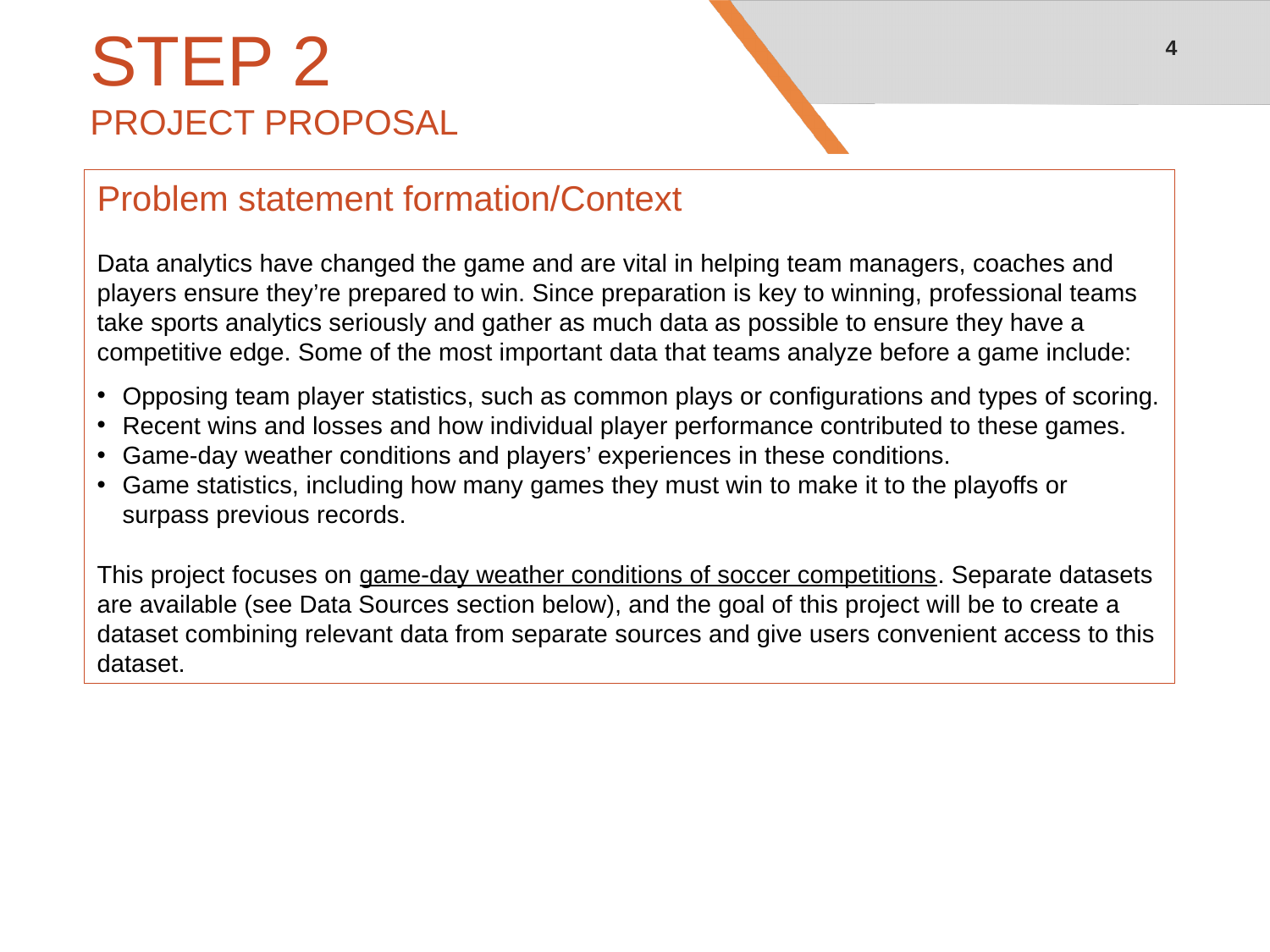

4
# STEP 2 PROJECT PROPOSAL
Problem statement formation/Context

Data analytics have changed the game and are vital in helping team managers, coaches and players ensure they’re prepared to win. Since preparation is key to winning, professional teams take sports analytics seriously and gather as much data as possible to ensure they have a competitive edge. Some of the most important data that teams analyze before a game include:
Opposing team player statistics, such as common plays or configurations and types of scoring.
Recent wins and losses and how individual player performance contributed to these games.
Game-day weather conditions and players’ experiences in these conditions.
Game statistics, including how many games they must win to make it to the playoffs or surpass previous records.

This project focuses on game-day weather conditions of soccer competitions. Separate datasets are available (see Data Sources section below), and the goal of this project will be to create a dataset combining relevant data from separate sources and give users convenient access to this dataset.